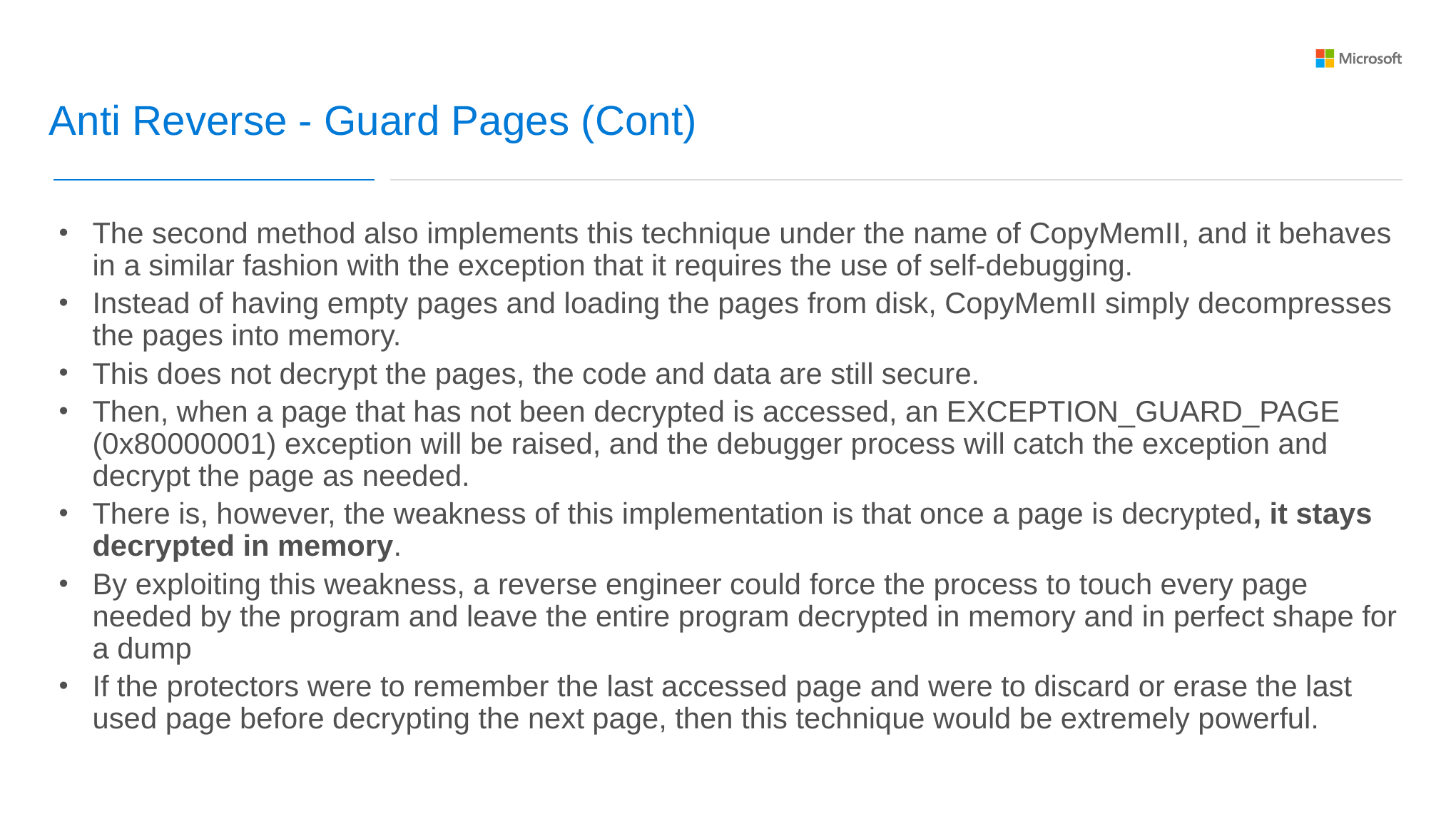

Anti Reverse - Guard Pages (Cont)
The second method also implements this technique under the name of CopyMemII, and it behaves in a similar fashion with the exception that it requires the use of self-debugging.
Instead of having empty pages and loading the pages from disk, CopyMemII simply decompresses the pages into memory.
This does not decrypt the pages, the code and data are still secure.
Then, when a page that has not been decrypted is accessed, an EXCEPTION_GUARD_PAGE (0x80000001) exception will be raised, and the debugger process will catch the exception and decrypt the page as needed.
There is, however, the weakness of this implementation is that once a page is decrypted, it stays decrypted in memory.
By exploiting this weakness, a reverse engineer could force the process to touch every page needed by the program and leave the entire program decrypted in memory and in perfect shape for a dump
If the protectors were to remember the last accessed page and were to discard or erase the last used page before decrypting the next page, then this technique would be extremely powerful.